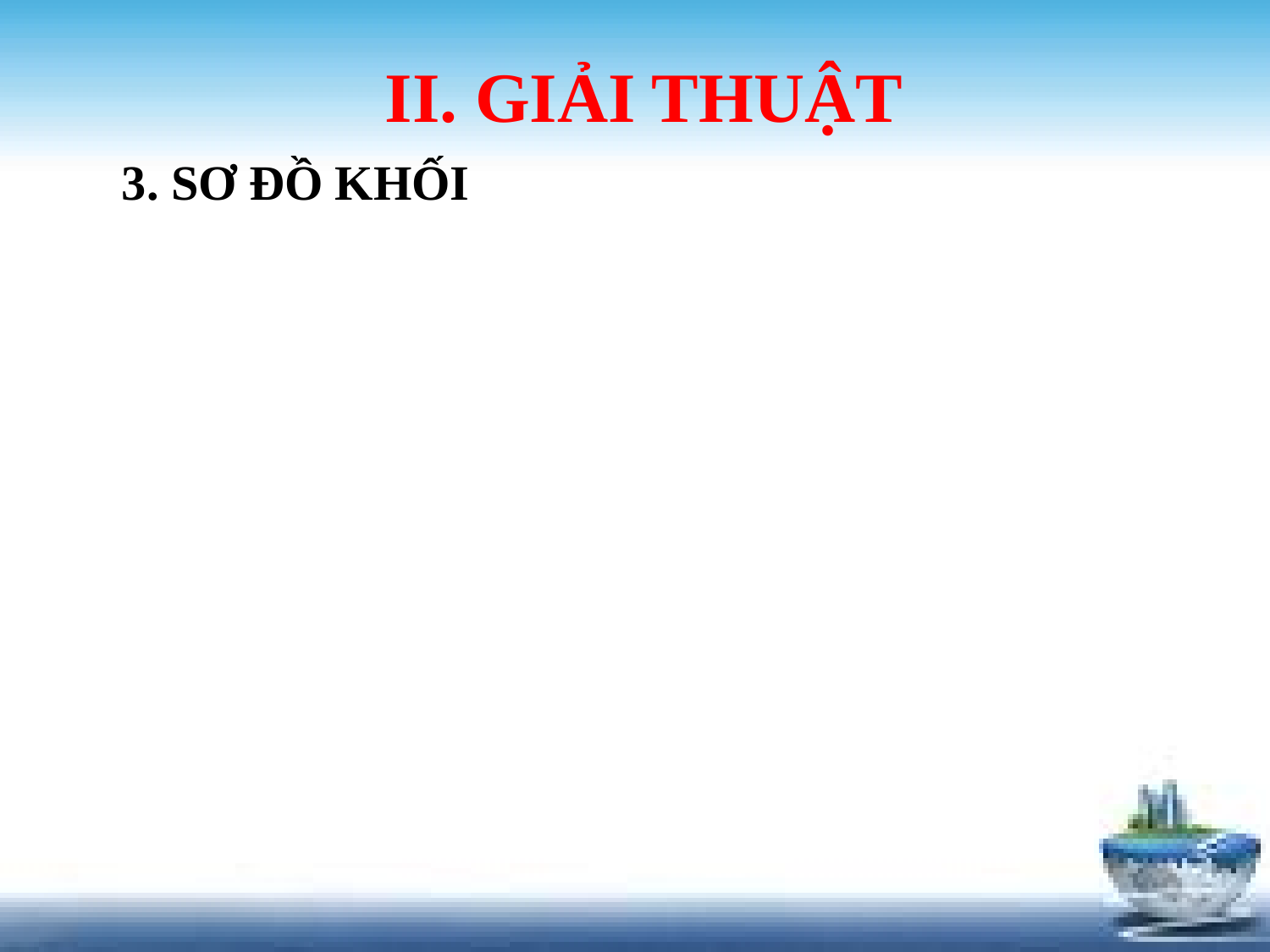

II. GIẢI THUẬT
3. SƠ ĐỒ KHỐI